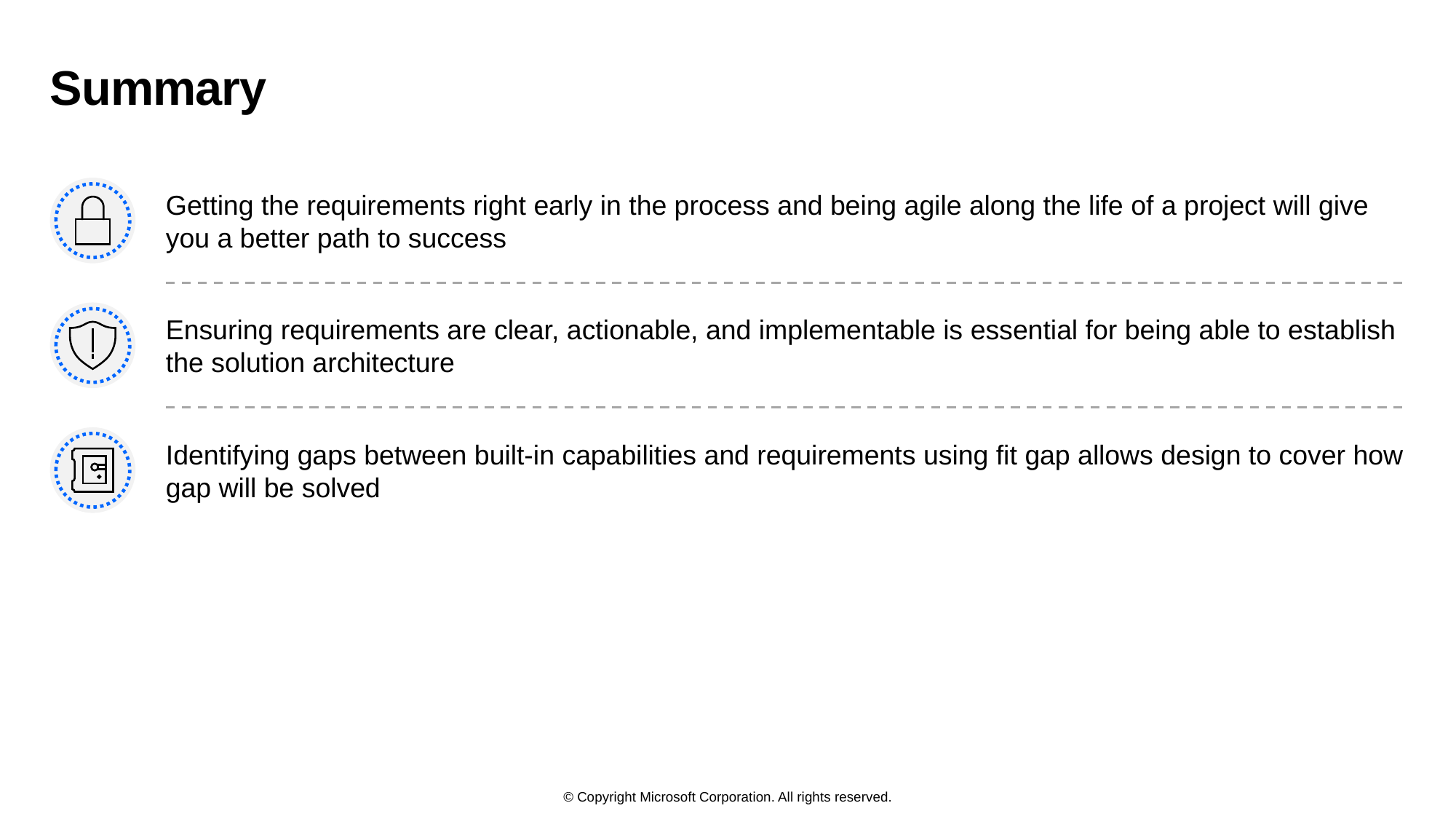

# Summary
Getting the requirements right early in the process and being agile along the life of a project will give you a better path to success

Ensuring requirements are clear, actionable, and implementable is essential for being able to establish the solution architecture

Identifying gaps between built-in capabilities and requirements using fit gap allows design to cover how gap will be solved